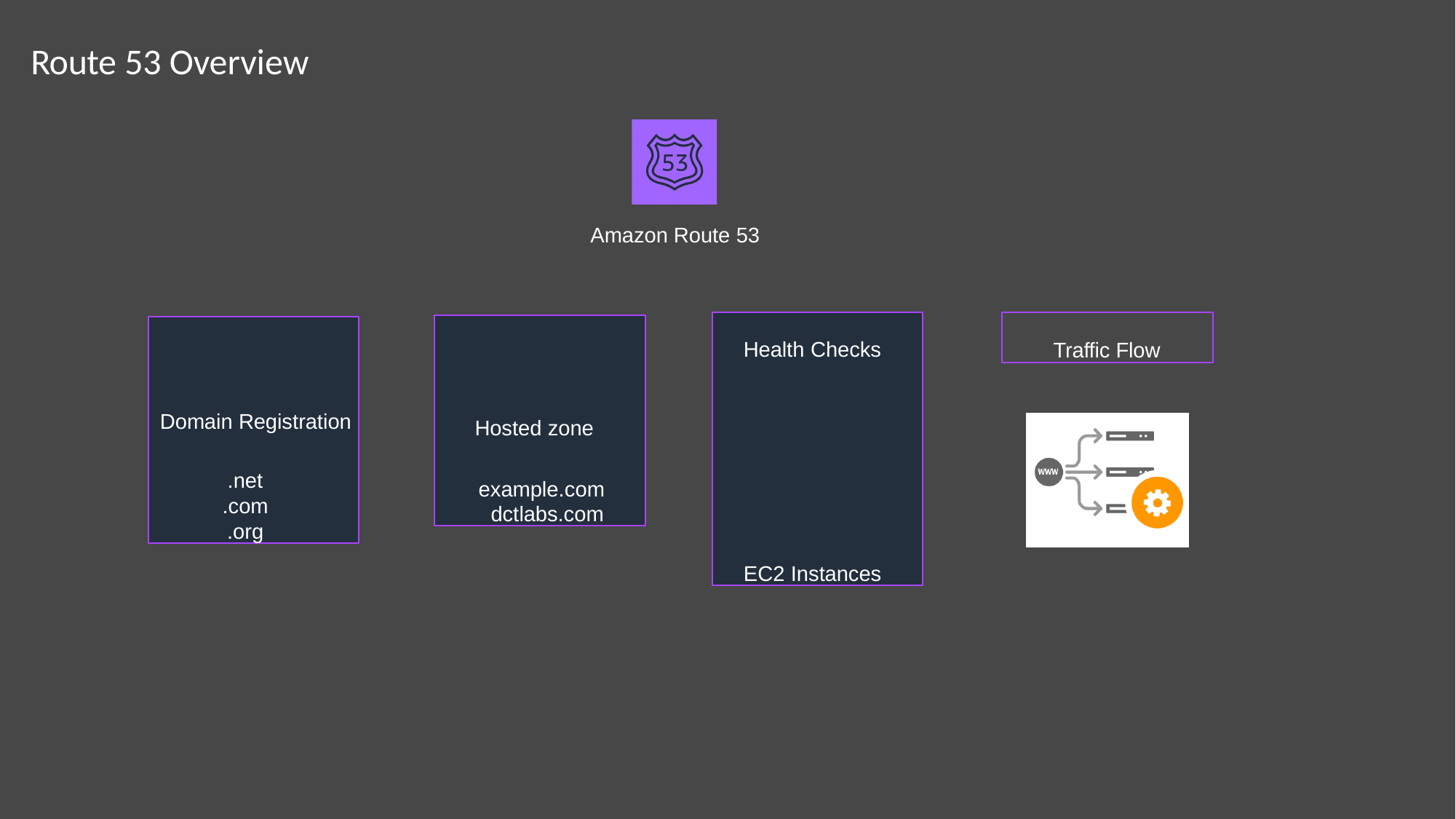

# Route 53 Overview

Amazon Route 53

Health Checks

EC2 Instances

Traffic Flow

Hosted zone

example.com  dctlabs.com

Domain Registration

.net
.com
.org